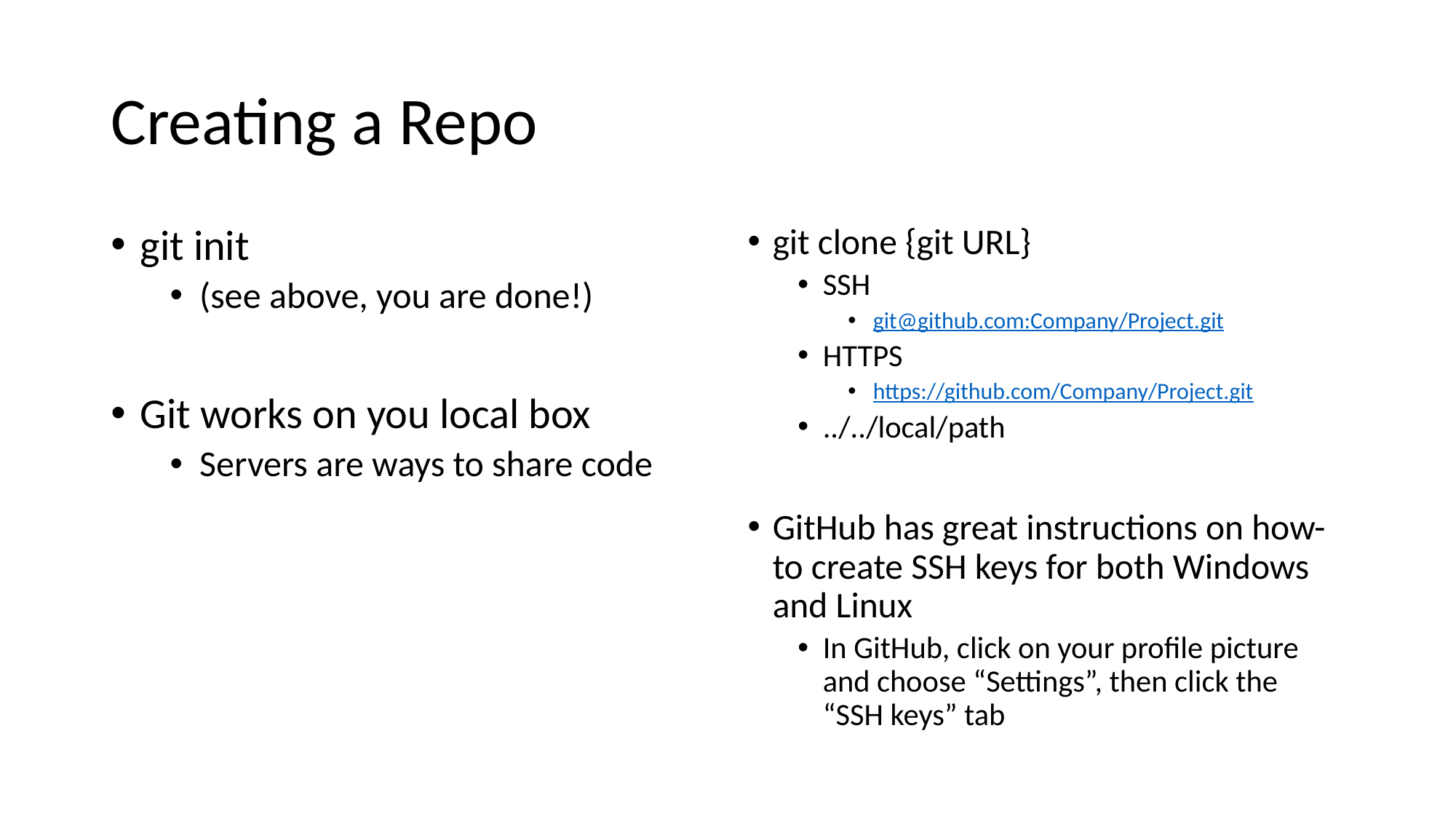

# Creating a Repo
git init
(see above, you are done!)

Git works on you local box
Servers are ways to share code
git clone {git URL}
SSH
git@github.com:Company/Project.git
HTTPS
https://github.com/Company/Project.git
../../local/path

GitHub has great instructions on how-to create SSH keys for both Windows and Linux
In GitHub, click on your profile picture and choose “Settings”, then click the “SSH keys” tab